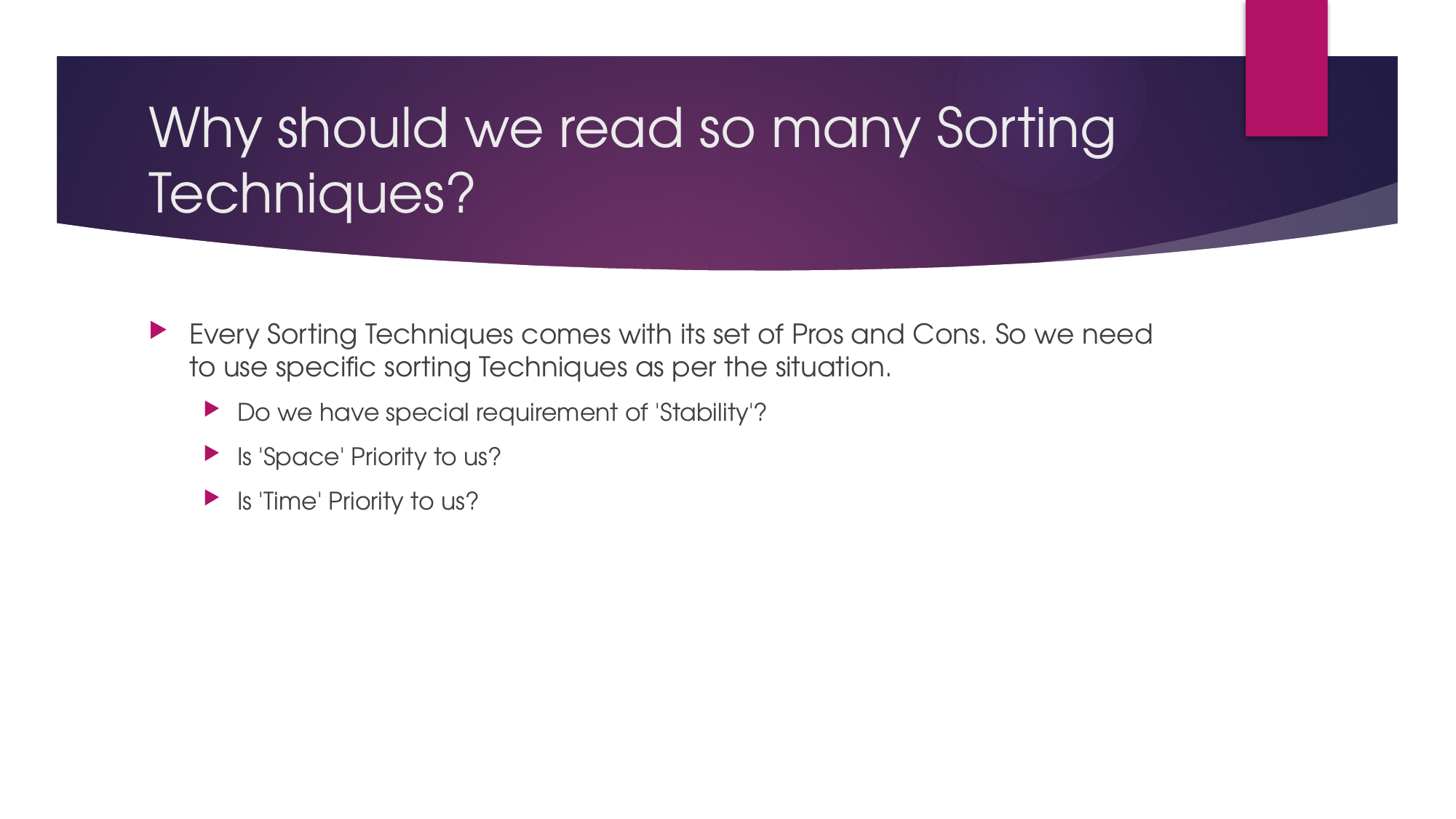

# Why should we read so many Sorting Techniques?
Every Sorting Techniques comes with its set of Pros and Cons. So we need to use specific sorting Techniques as per the situation.
Do we have special requirement of 'Stability'?
Is 'Space' Priority to us?
Is 'Time' Priority to us?